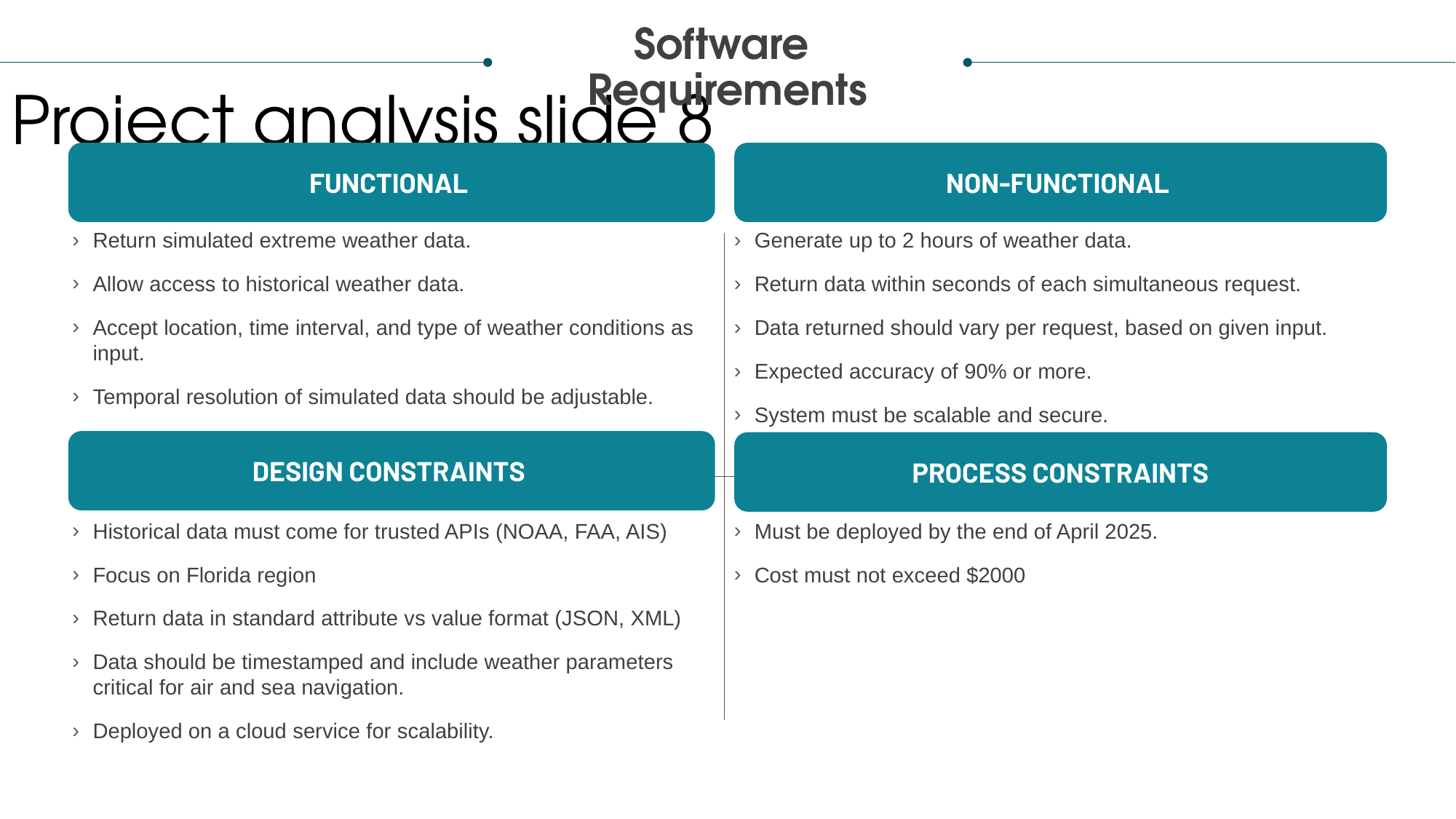

Software
Requirements
Project analysis slide 8
FUNCTIONAL
NON-FUNCTIONAL
Return simulated extreme weather data.
Allow access to historical weather data.
Accept location, time interval, and type of weather conditions as input.
Temporal resolution of simulated data should be adjustable.
Generate up to 2 hours of weather data.
Return data within seconds of each simultaneous request.
Data returned should vary per request, based on given input.
Expected accuracy of 90% or more.
System must be scalable and secure.
DESIGN CONSTRAINTS
PROCESS CONSTRAINTS
Historical data must come for trusted APIs (NOAA, FAA, AIS)
Focus on Florida region
Return data in standard attribute vs value format (JSON, XML)
Data should be timestamped and include weather parameters critical for air and sea navigation.
Deployed on a cloud service for scalability.
Must be deployed by the end of April 2025.
Cost must not exceed $2000